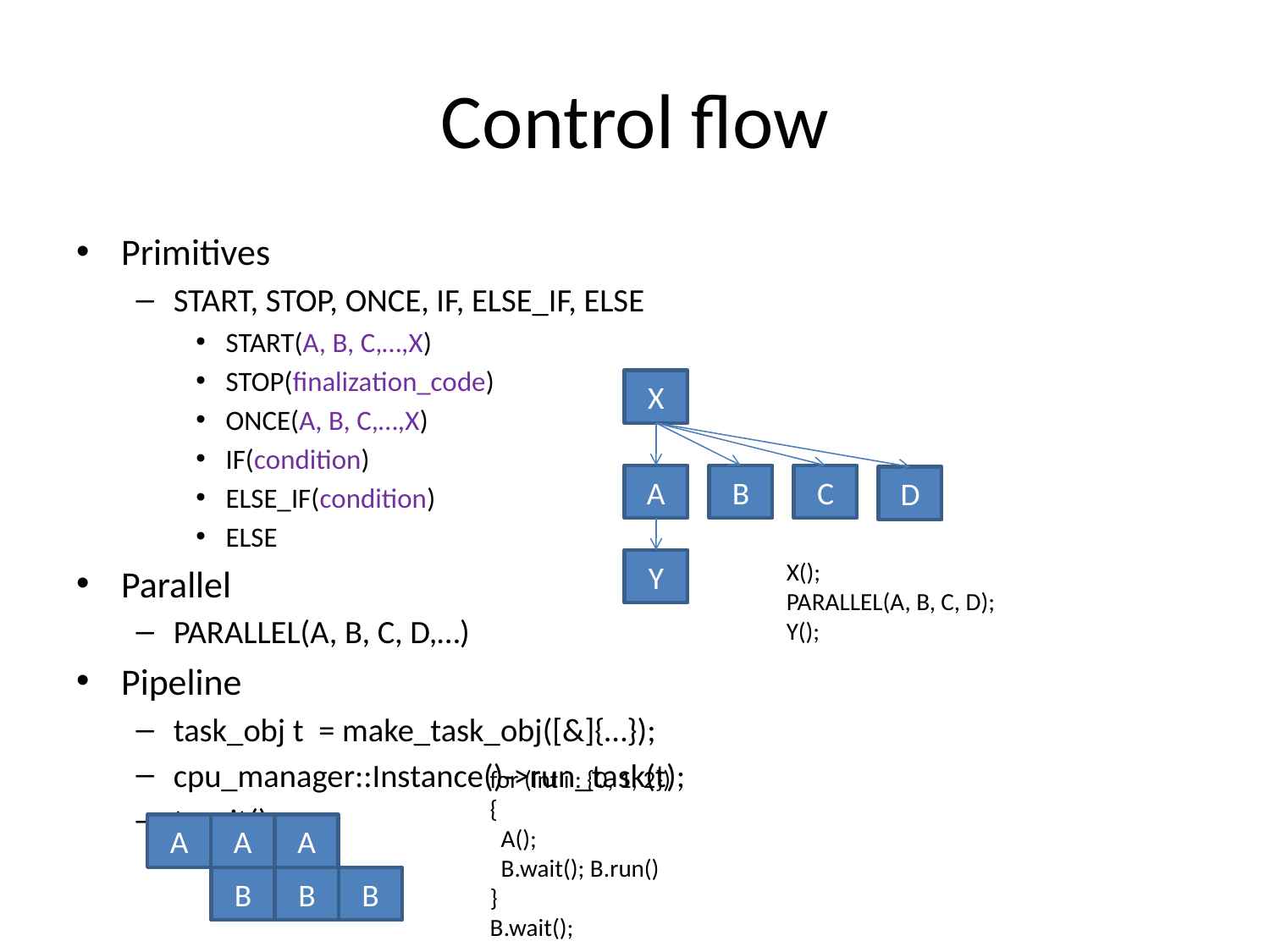

# Control flow
Primitives
START, STOP, ONCE, IF, ELSE_IF, ELSE
START(A, B, C,…,X)
STOP(finalization_code)
ONCE(A, B, C,…,X)
IF(condition)
ELSE_IF(condition)
ELSE
Parallel
PARALLEL(A, B, C, D,…)
Pipeline
task_obj t  = make_task_obj([&]{…});
cpu_manager::Instance()->run_task(t);
t.wait();
X
A
B
C
D
Y
X();
PARALLEL(A, B, C, D);
Y();
for (int i : {0, 1, 2})
{
  A();
  B.wait(); B.run()
}
B.wait();
A
A
A
B
B
B